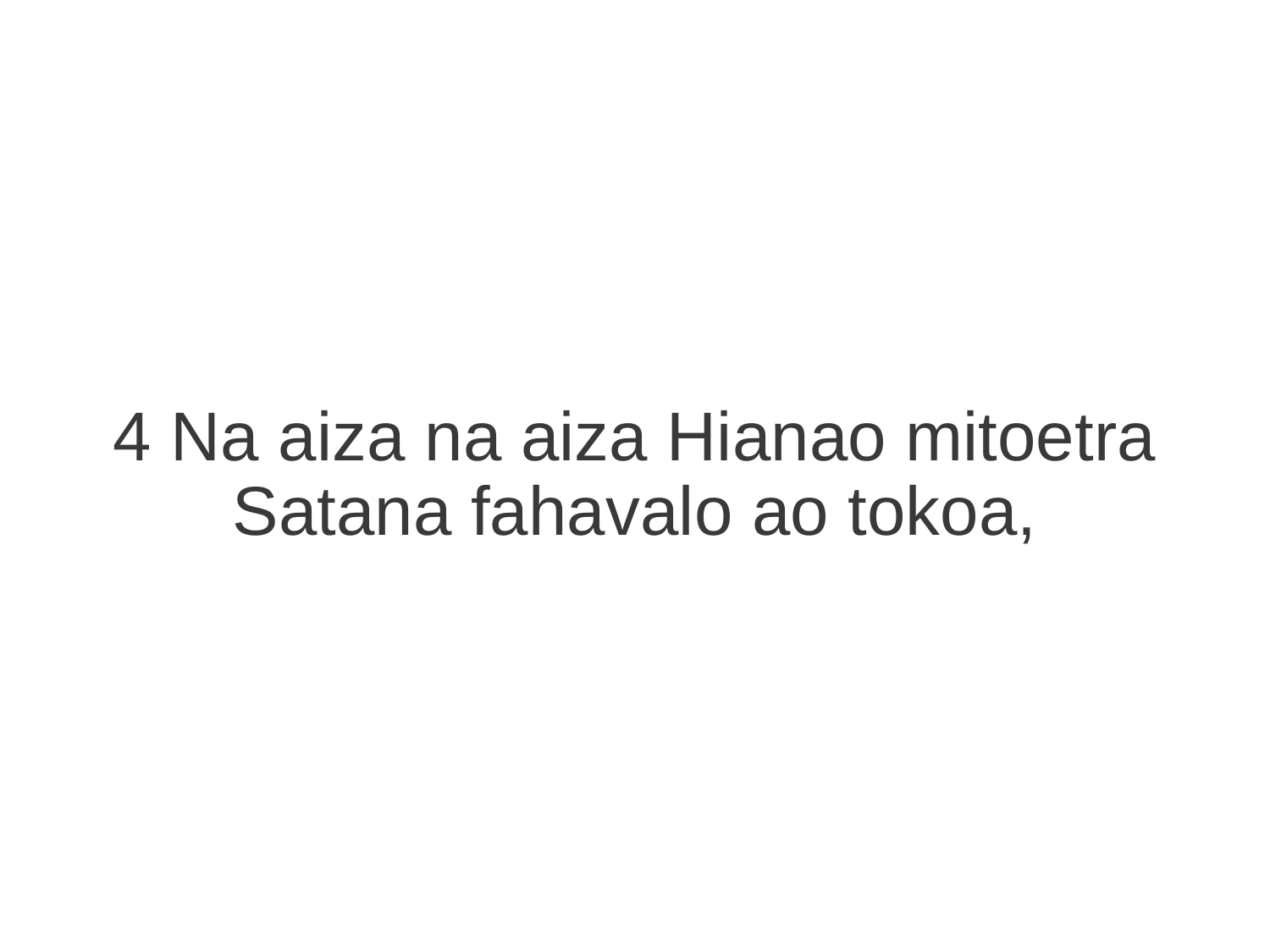

4 Na aiza na aiza Hianao mitoetra
Satana fahavalo ao tokoa,